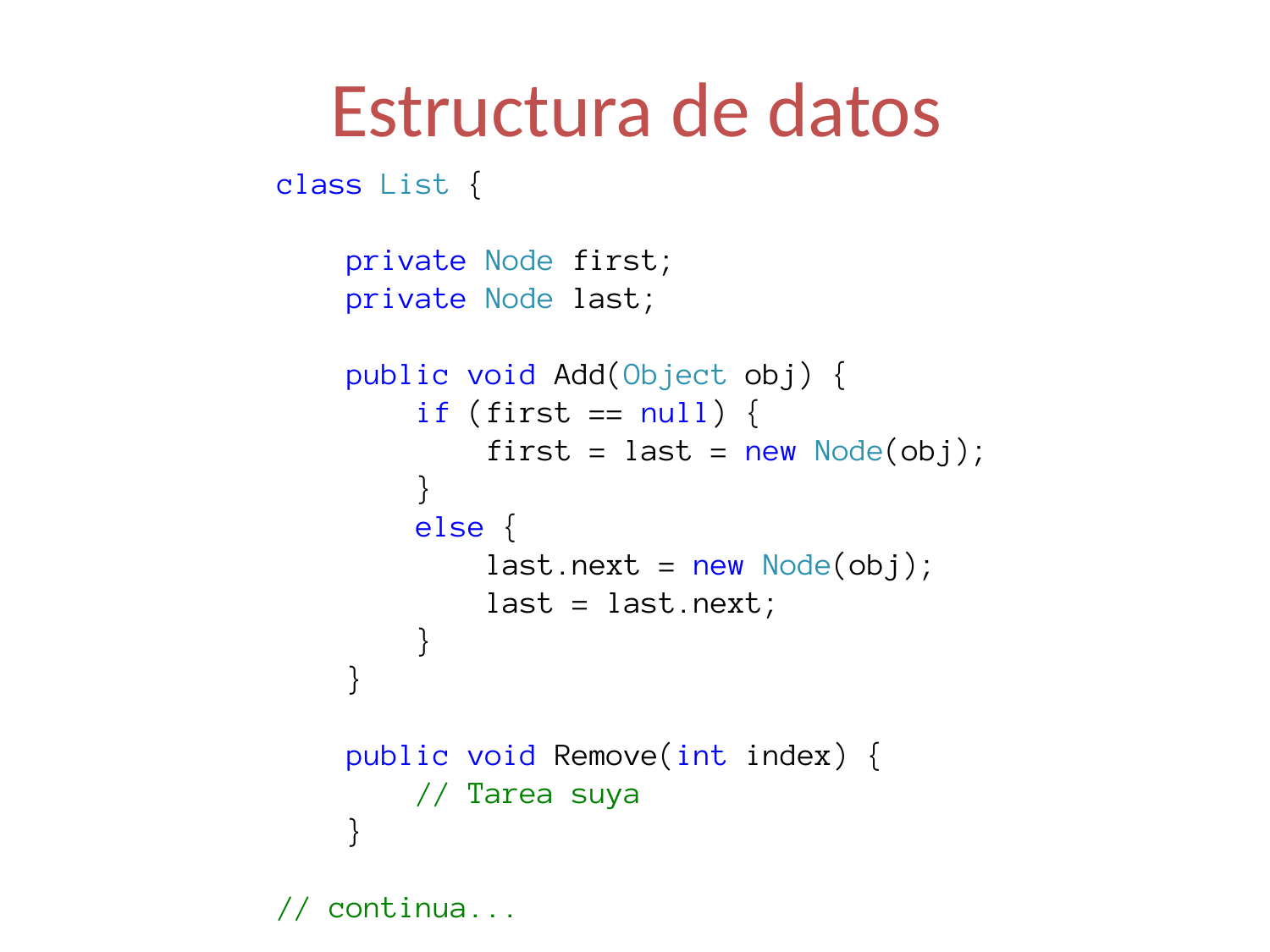

# Estructura de datos
class List {

    private Node first;
    private Node last;

    public void Add(Object obj) {
        if (first == null) {
            first = last = new Node(obj);
        }
        else {
            last.next = new Node(obj);
            last = last.next;
        }
    }

    public void Remove(int index) {
        // Tarea suya
    }

// continua...